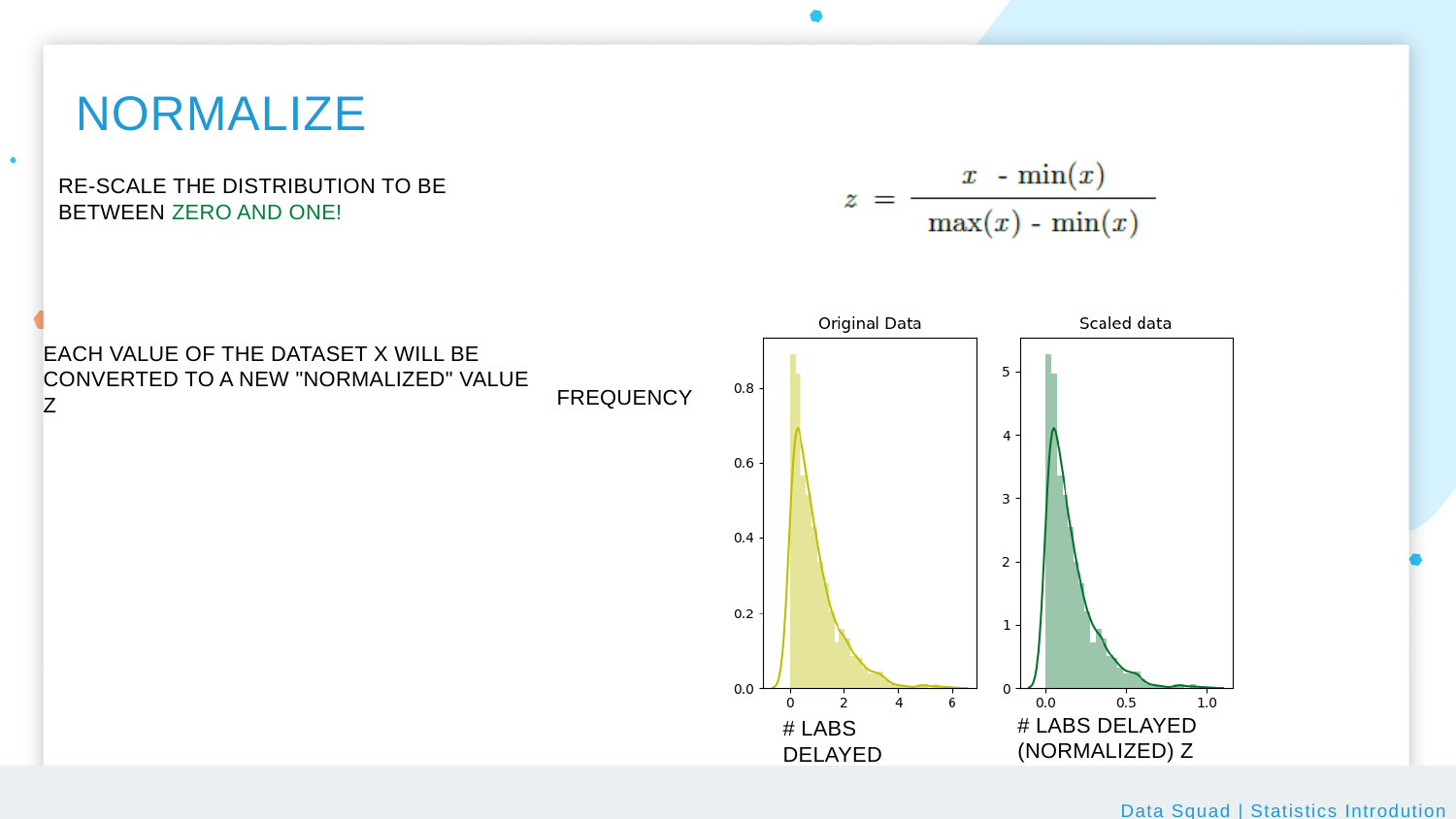

NORMALIZE

RE-SCALE THE DISTRIBUTION TO BE BETWEEN ZERO AND ONE!

EACH VALUE OF THE DATASET X WILL BE CONVERTED TO A NEW "NORMALIZED" VALUE Z
FREQUENCY
# LABS DELAYED
(NORMALIZED) Z
# LABS DELAYED

Data Squad | Statistics Introdution

Data Squad | Statistics Introdution